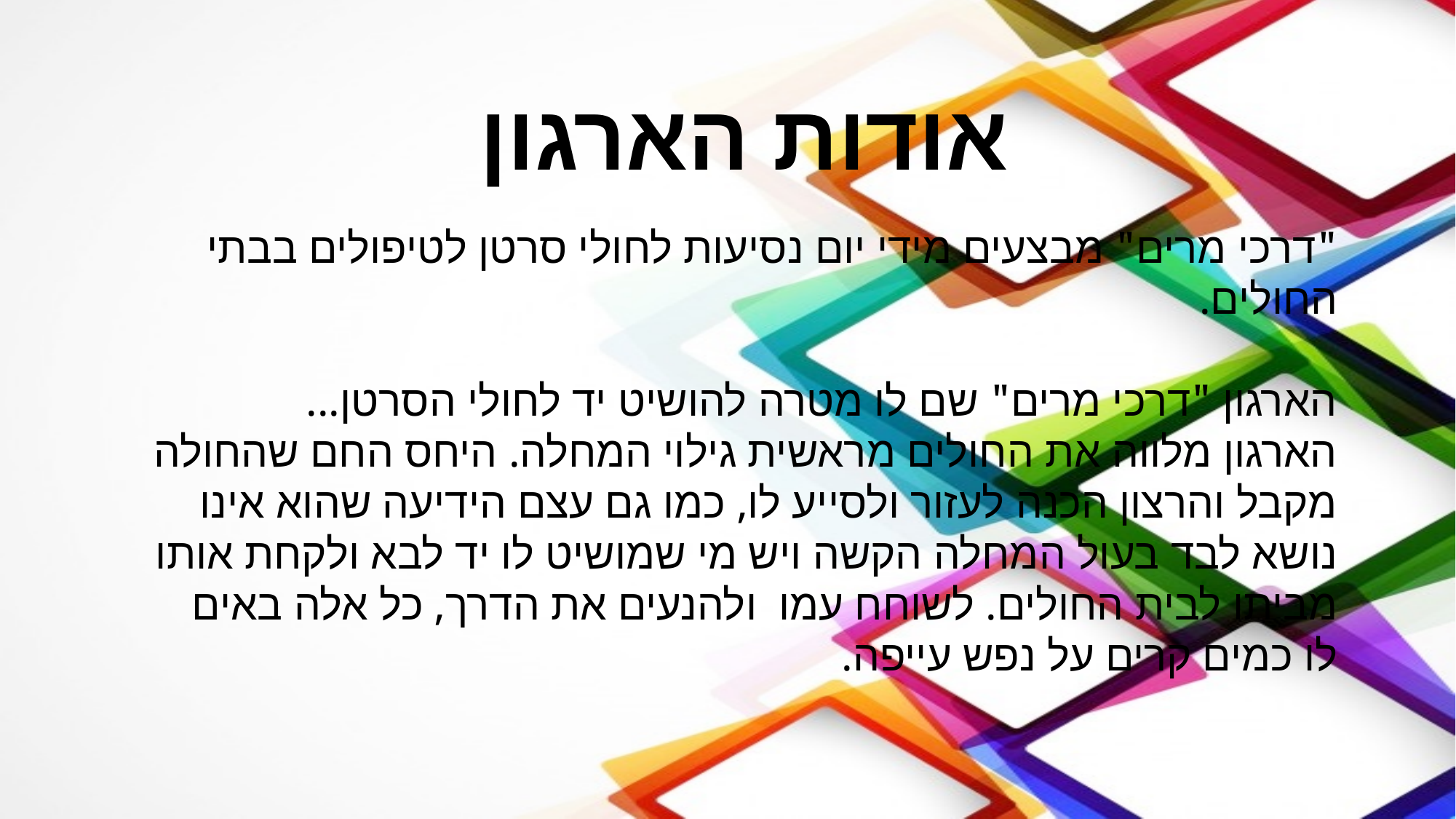

אודות הארגון

"דרכי מרים" מבצעים מידי יום נסיעות לחולי סרטן לטיפולים בבתי החולים.

הארגון "דרכי מרים" שם לו מטרה להושיט יד לחולי הסרטן...
הארגון מלווה את החולים מראשית גילוי המחלה. היחס החם שהחולה מקבל והרצון הכנה לעזור ולסייע לו, כמו גם עצם הידיעה שהוא אינו נושא לבד בעול המחלה הקשה ויש מי שמושיט לו יד לבא ולקחת אותו מביתו לבית החולים. לשוחח עמו  ולהנעים את הדרך, כל אלה באים לו כמים קרים על נפש עייפה.

#